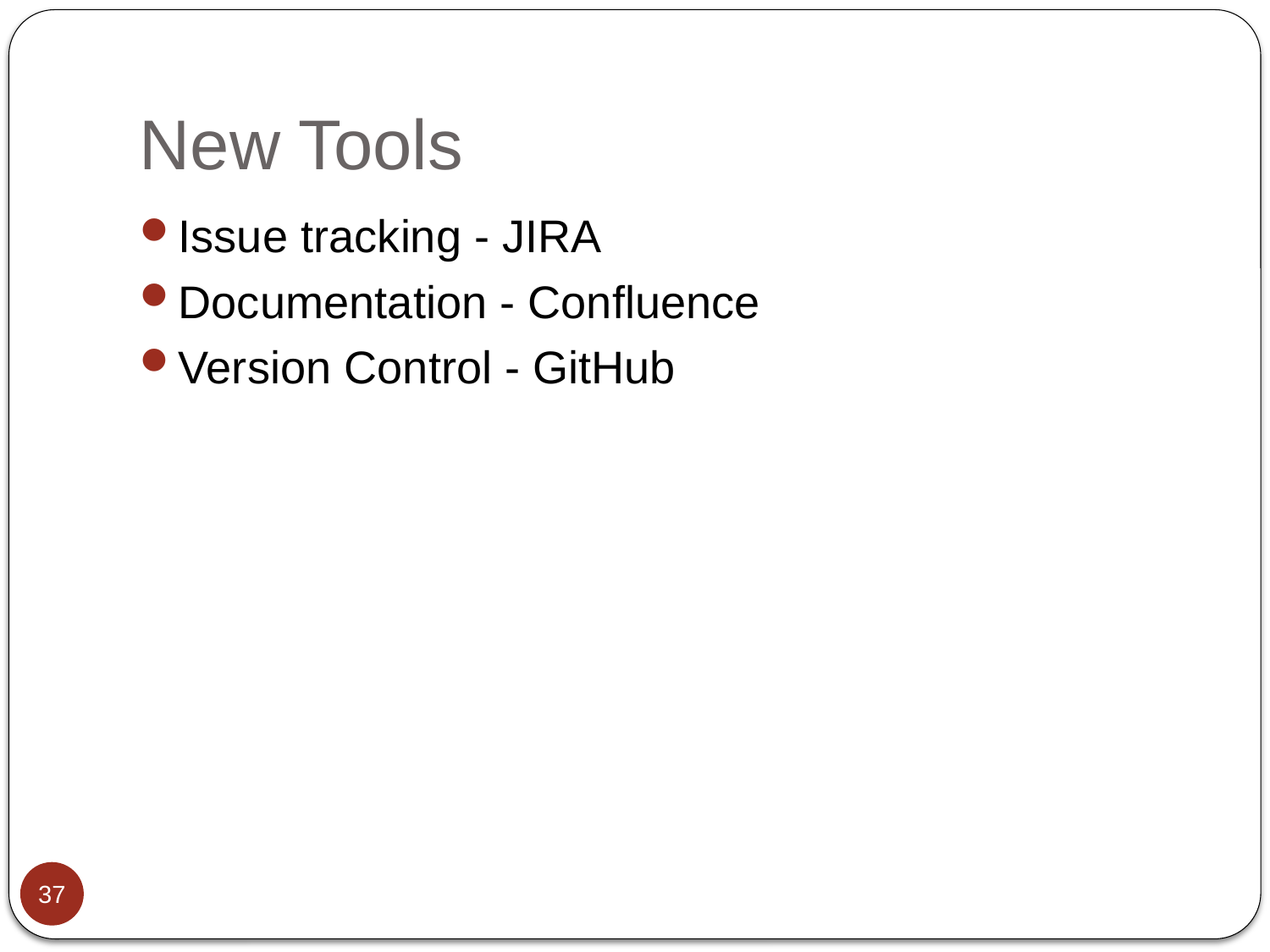

# New Tools
Issue tracking - JIRA
Documentation - Confluence
Version Control - GitHub
37